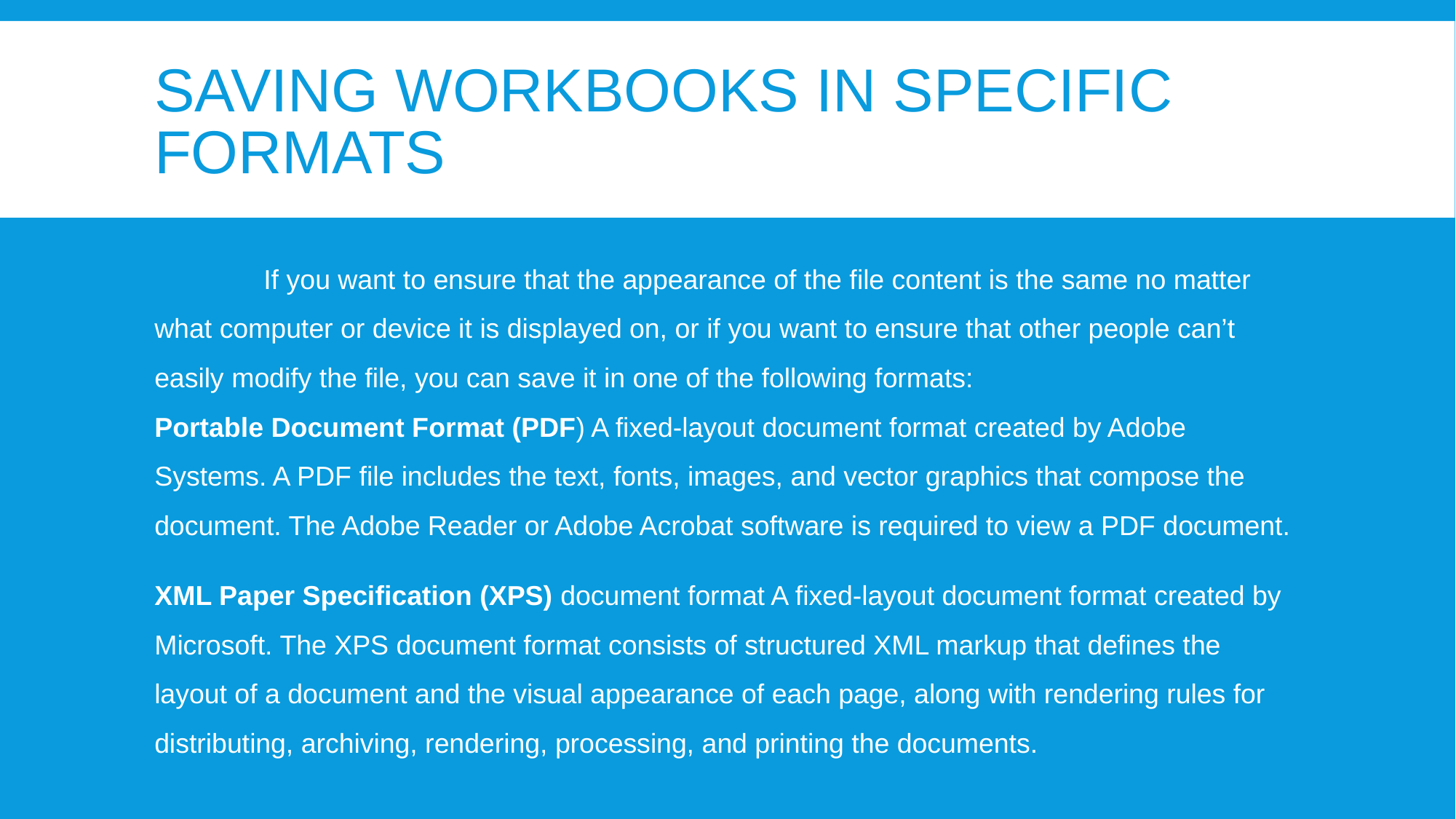

# Saving Workbooks in Specific Formats
	If you want to ensure that the appearance of the file content is the same no matter what computer or device it is displayed on, or if you want to ensure that other people can’t easily modify the file, you can save it in one of the following formats:
Portable Document Format (PDF) A fixed-layout document format created by Adobe Systems. A PDF file includes the text, fonts, images, and vector graphics that compose the document. The Adobe Reader or Adobe Acrobat software is required to view a PDF document.
XML Paper Specification (XPS) document format A fixed-layout document format created by Microsoft. The XPS document format consists of structured XML markup that defines the layout of a document and the visual appearance of each page, along with rendering rules for distributing, archiving, rendering, processing, and printing the documents.